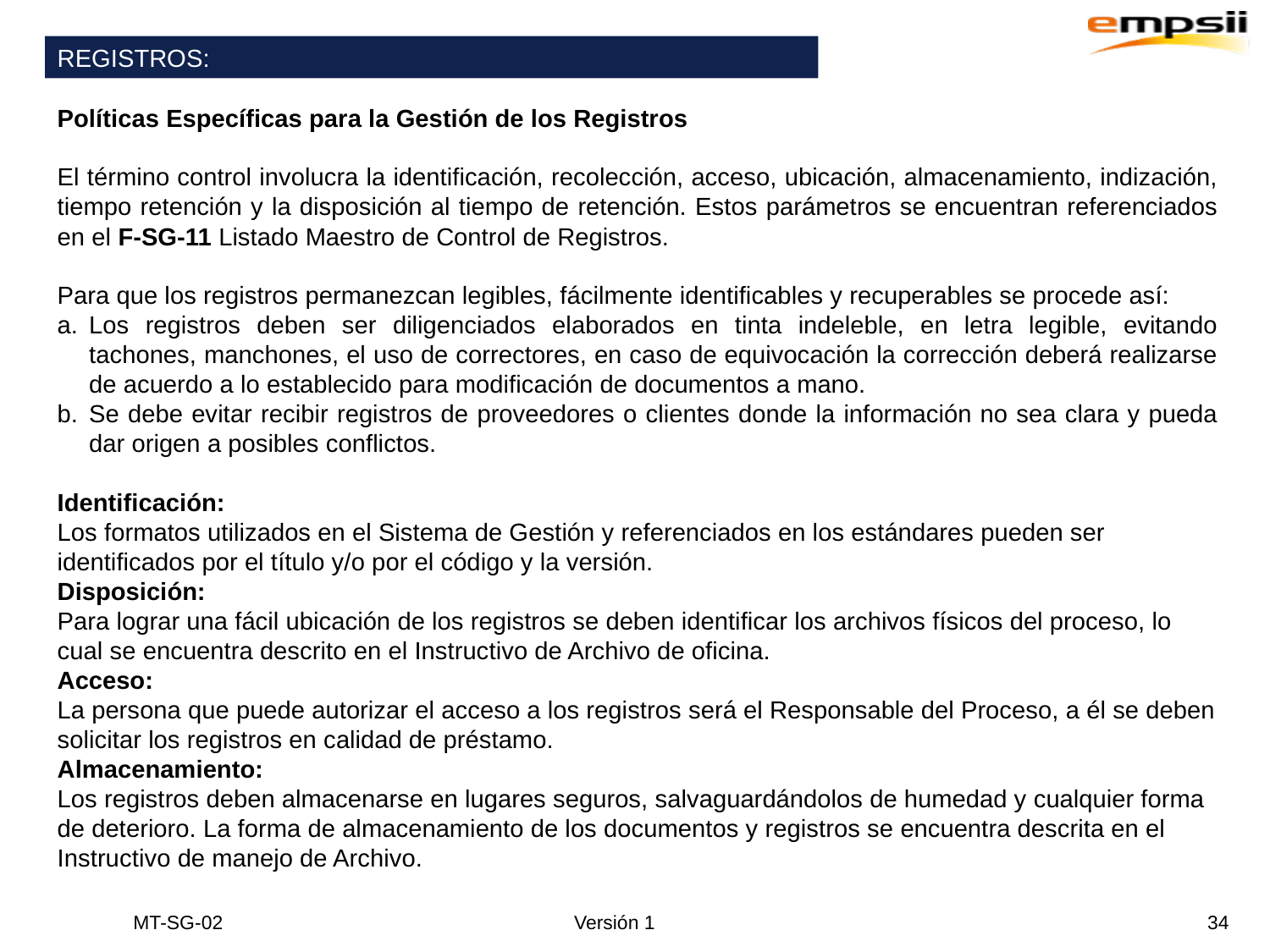

REGISTROS:
Políticas Específicas para la Gestión de los Registros

El término control involucra la identificación, recolección, acceso, ubicación, almacenamiento, indización, tiempo retención y la disposición al tiempo de retención. Estos parámetros se encuentran referenciados en el F-SG-11 Listado Maestro de Control de Registros.

Para que los registros permanezcan legibles, fácilmente identificables y recuperables se procede así:
Los registros deben ser diligenciados elaborados en tinta indeleble, en letra legible, evitando tachones, manchones, el uso de correctores, en caso de equivocación la corrección deberá realizarse de acuerdo a lo establecido para modificación de documentos a mano.
Se debe evitar recibir registros de proveedores o clientes donde la información no sea clara y pueda dar origen a posibles conflictos.

Identificación:
Los formatos utilizados en el Sistema de Gestión y referenciados en los estándares pueden ser identificados por el título y/o por el código y la versión.
Disposición:
Para lograr una fácil ubicación de los registros se deben identificar los archivos físicos del proceso, lo cual se encuentra descrito en el Instructivo de Archivo de oficina.
Acceso:
La persona que puede autorizar el acceso a los registros será el Responsable del Proceso, a él se deben solicitar los registros en calidad de préstamo.
Almacenamiento:
Los registros deben almacenarse en lugares seguros, salvaguardándolos de humedad y cualquier forma de deterioro. La forma de almacenamiento de los documentos y registros se encuentra descrita en el Instructivo de manejo de Archivo.